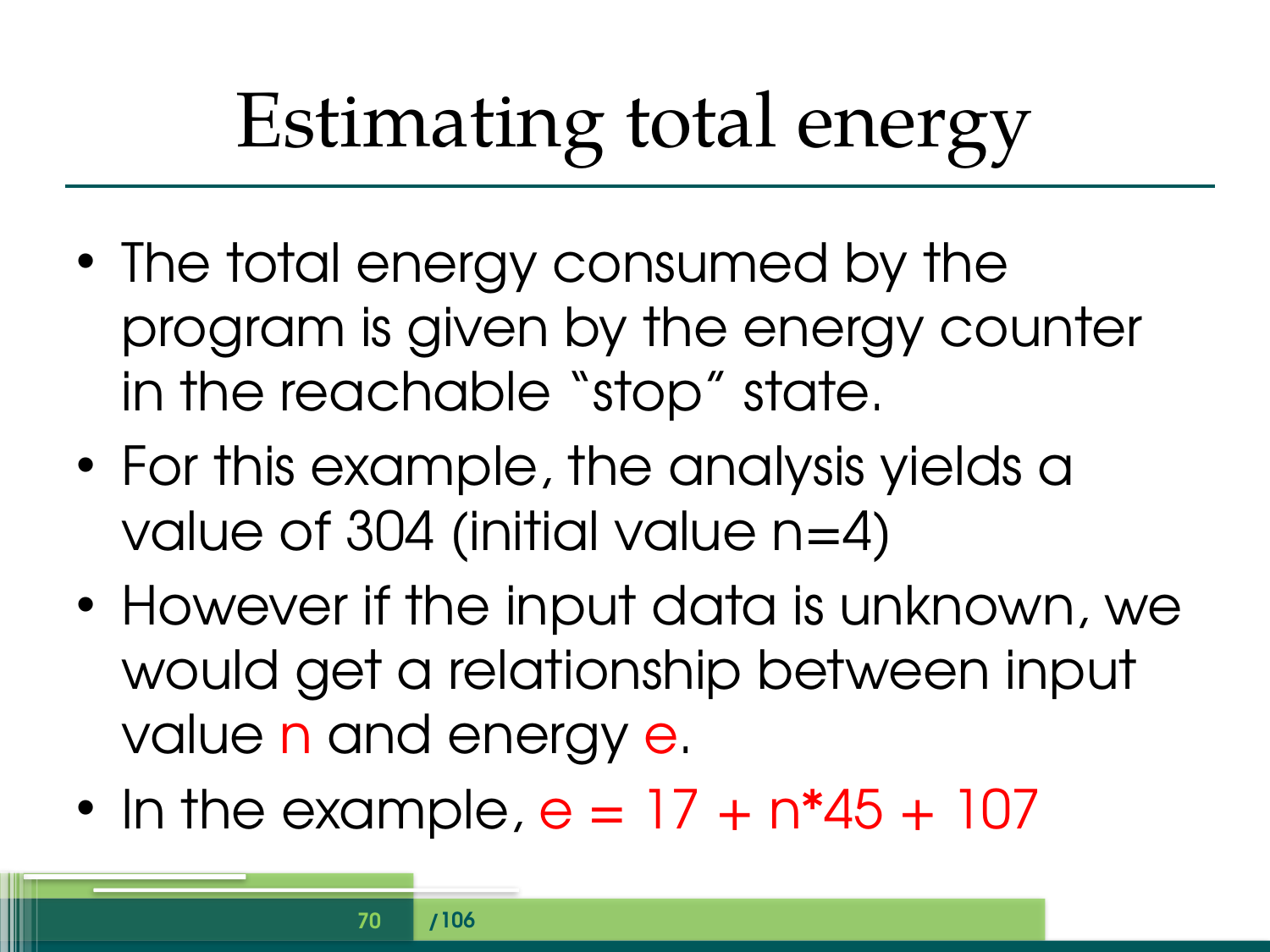

# Estimating total energy
The total energy consumed by the program is given by the energy counter in the reachable “stop” state.
For this example, the analysis yields a value of 304 (initial value n=4)
However if the input data is unknown, we would get a relationship between input value n and energy e.
In the example, e = 17 + n*45 + 107

/106
70